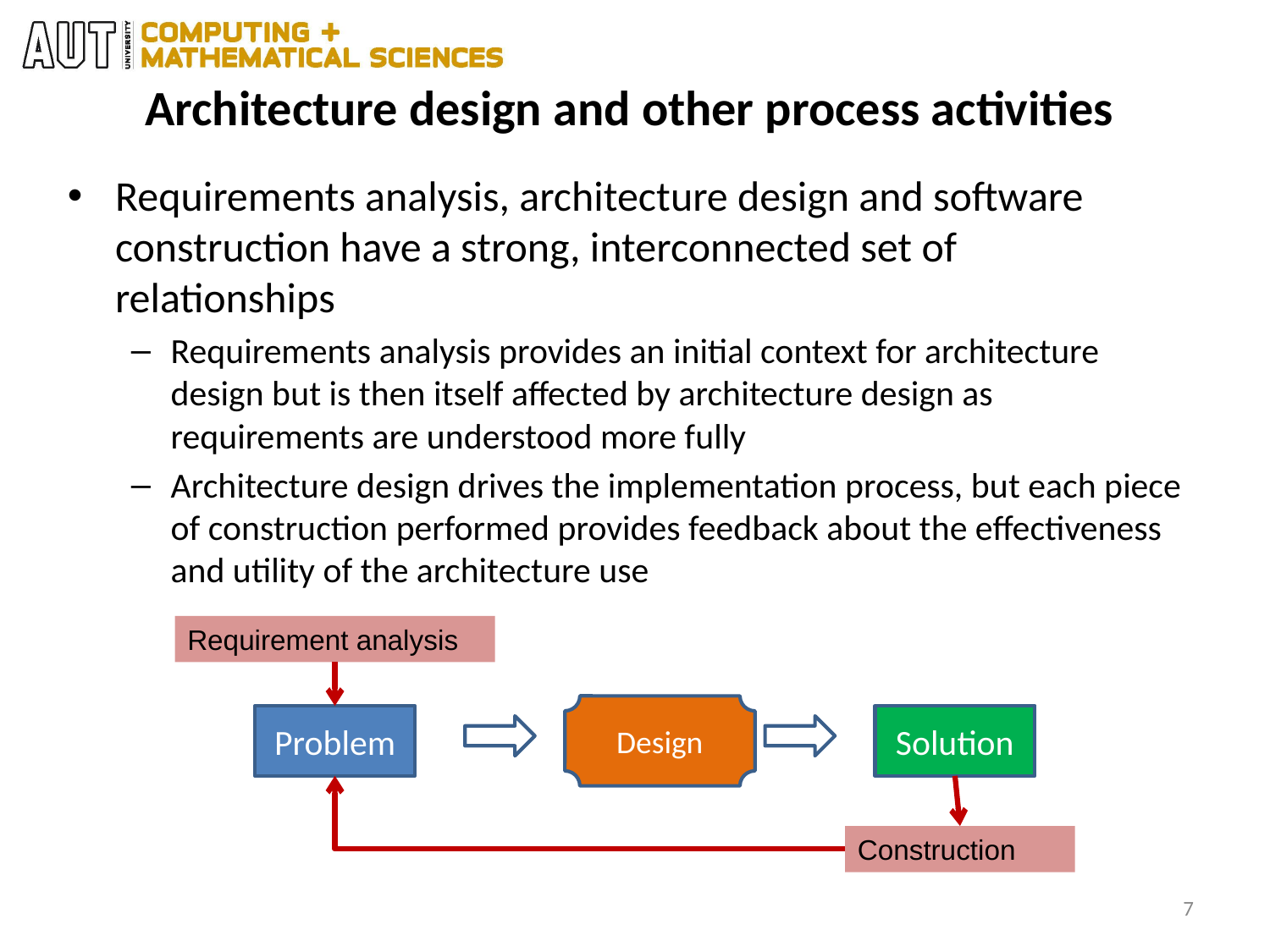

# Architecture design and other process activities
Requirements analysis, architecture design and software construction have a strong, interconnected set of relationships
Requirements analysis provides an initial context for architecture design but is then itself affected by architecture design as requirements are understood more fully
Architecture design drives the implementation process, but each piece of construction performed provides feedback about the effectiveness and utility of the architecture use
Requirement analysis
Design
Problem
Solution

Construction
7